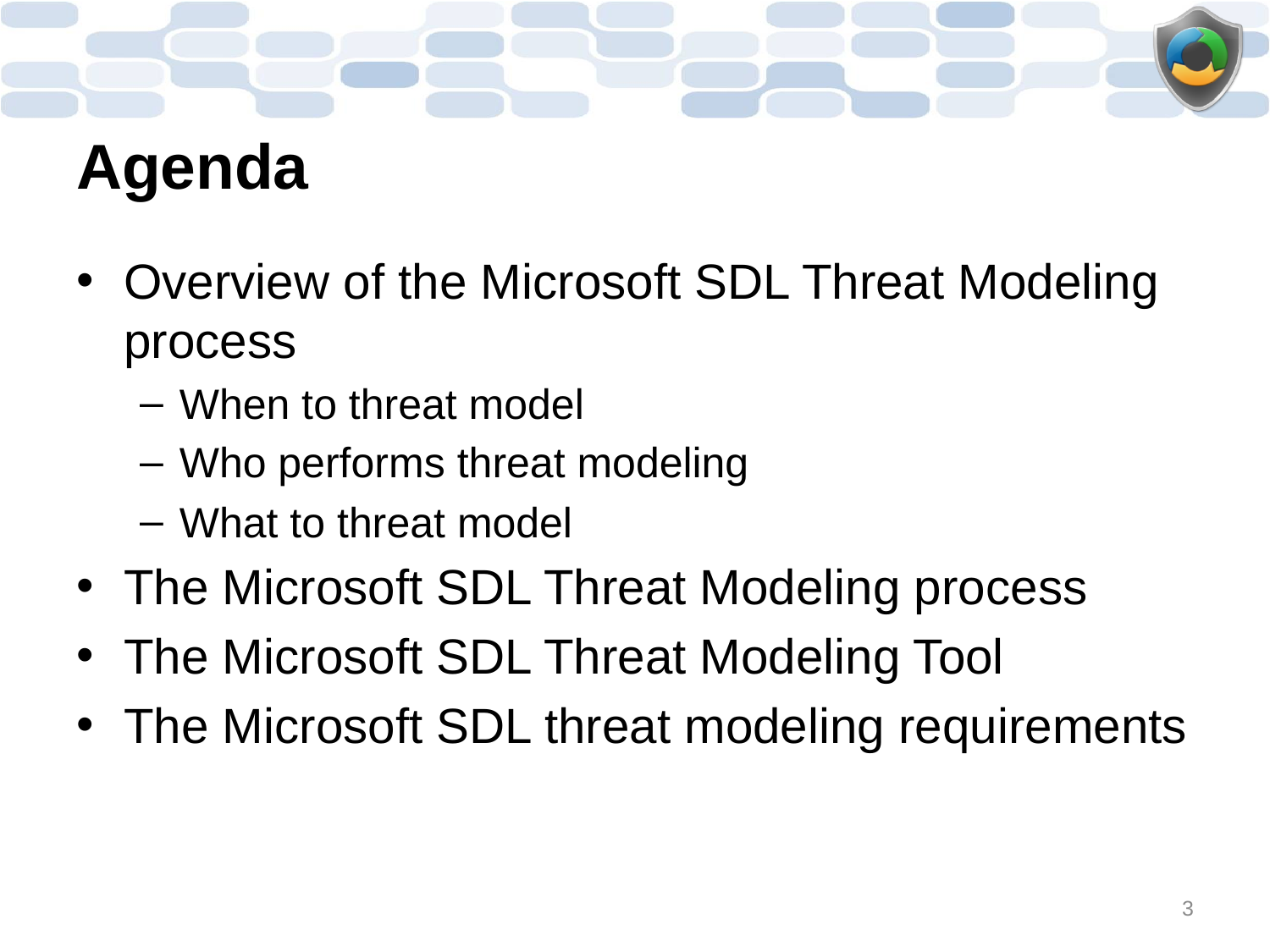

# Agenda
Overview of the Microsoft SDL Threat Modeling process
When to threat model
Who performs threat modeling
What to threat model
The Microsoft SDL Threat Modeling process
The Microsoft SDL Threat Modeling Tool
The Microsoft SDL threat modeling requirements
3